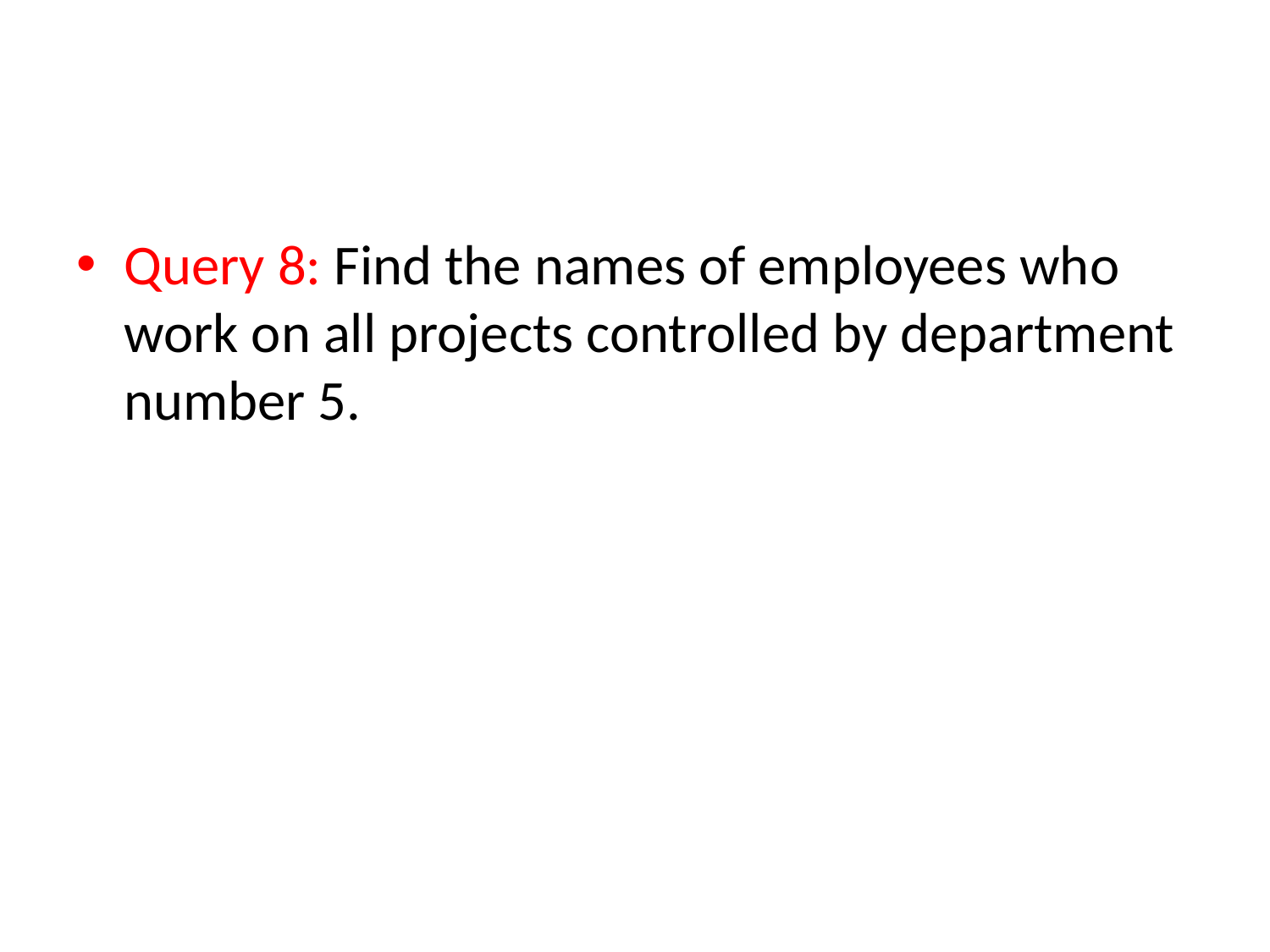

#
Query 8: Find the names of employees who work on all projects controlled by department number 5.